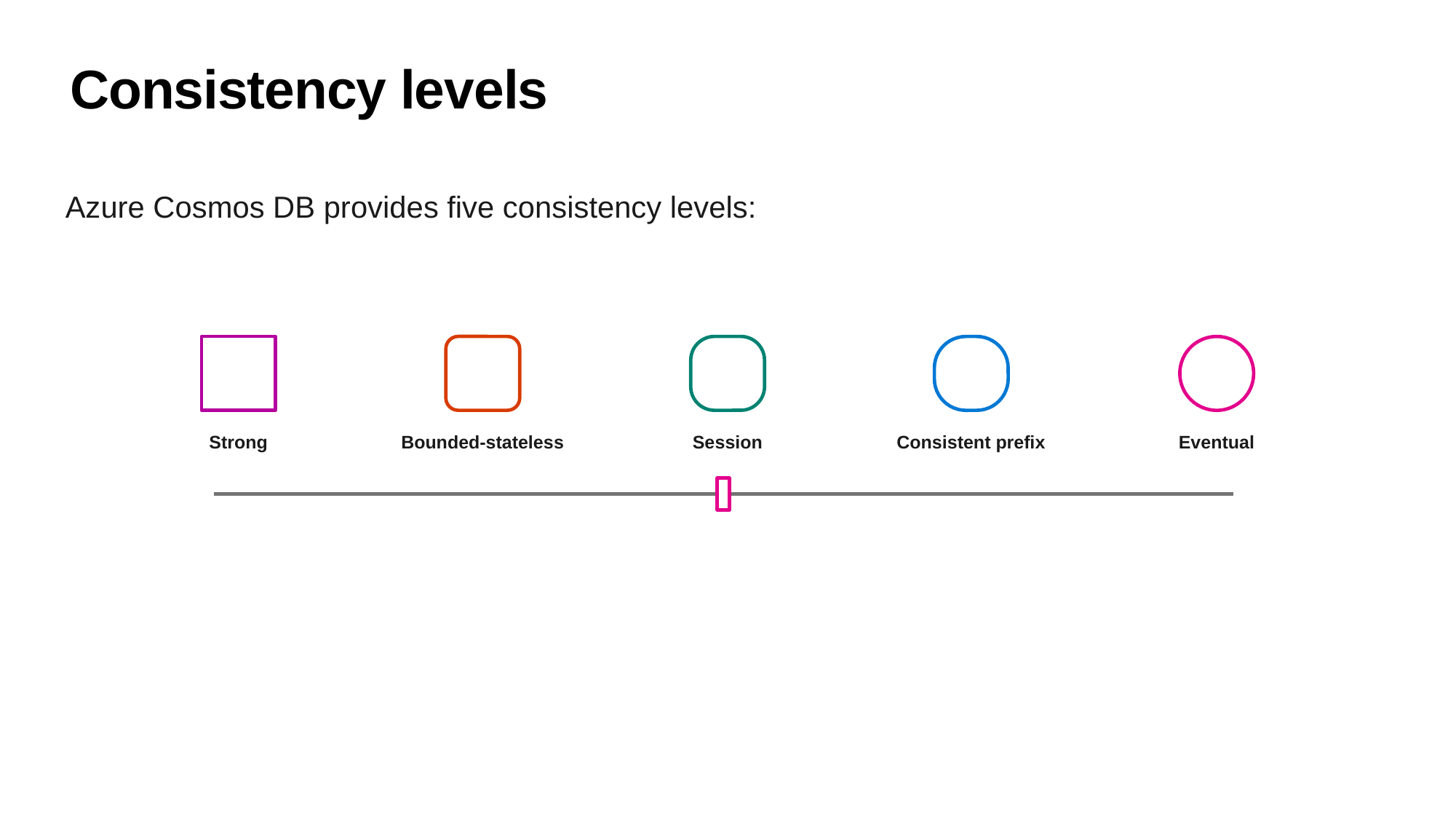

# Consistency levels
Azure Cosmos DB provides five consistency levels:

Strong
Bounded-stateless
Session
Consistent prefix
Eventual